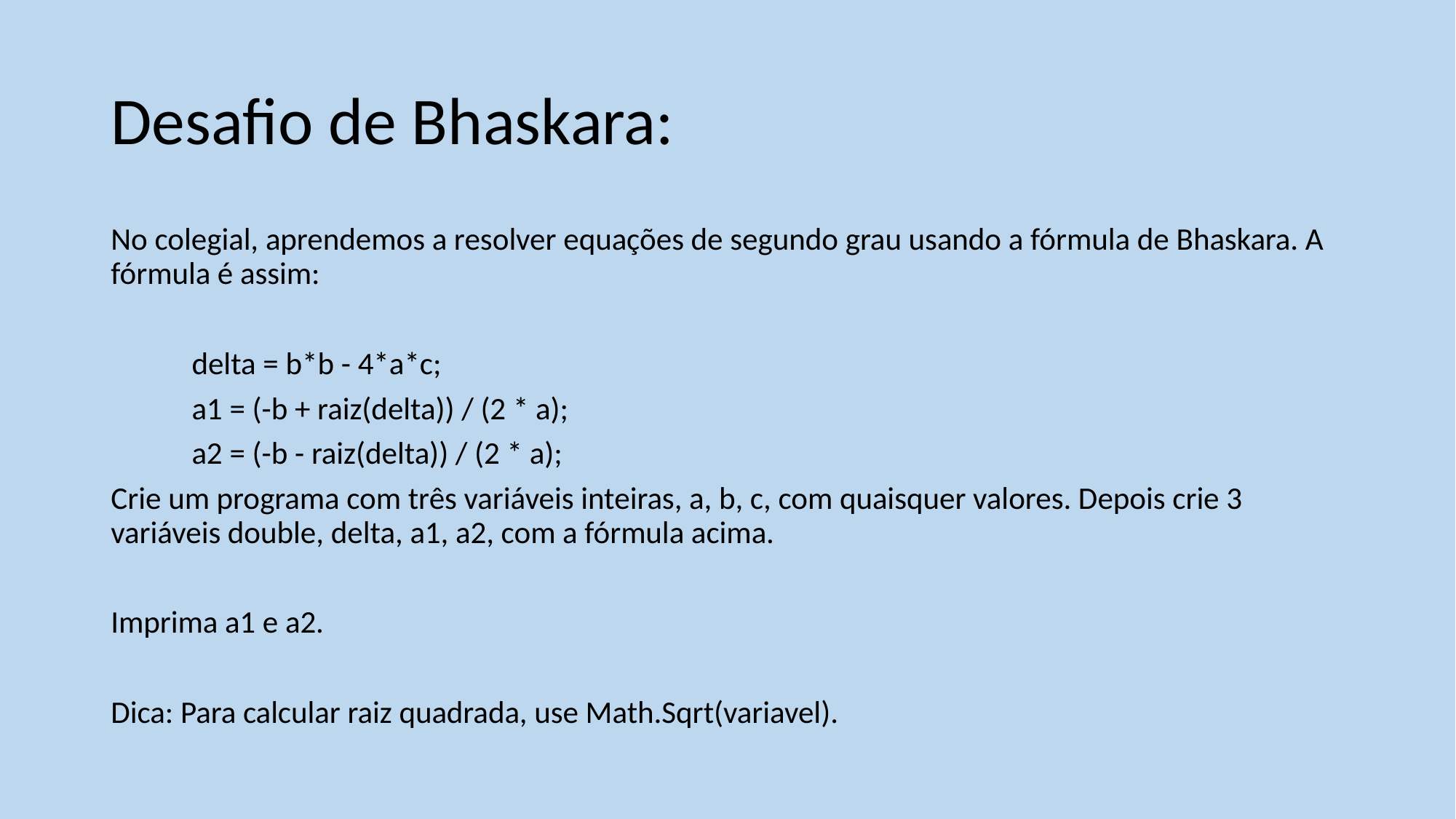

# Desafio de Bhaskara:
No colegial, aprendemos a resolver equações de segundo grau usando a fórmula de Bhaskara. A fórmula é assim:

	delta = b*b - 4*a*c;
	a1 = (-b + raiz(delta)) / (2 * a);
	a2 = (-b - raiz(delta)) / (2 * a);
Crie um programa com três variáveis inteiras, a, b, c, com quaisquer valores. Depois crie 3 variáveis double, delta, a1, a2, com a fórmula acima.

Imprima a1 e a2.

Dica: Para calcular raiz quadrada, use Math.Sqrt(variavel).